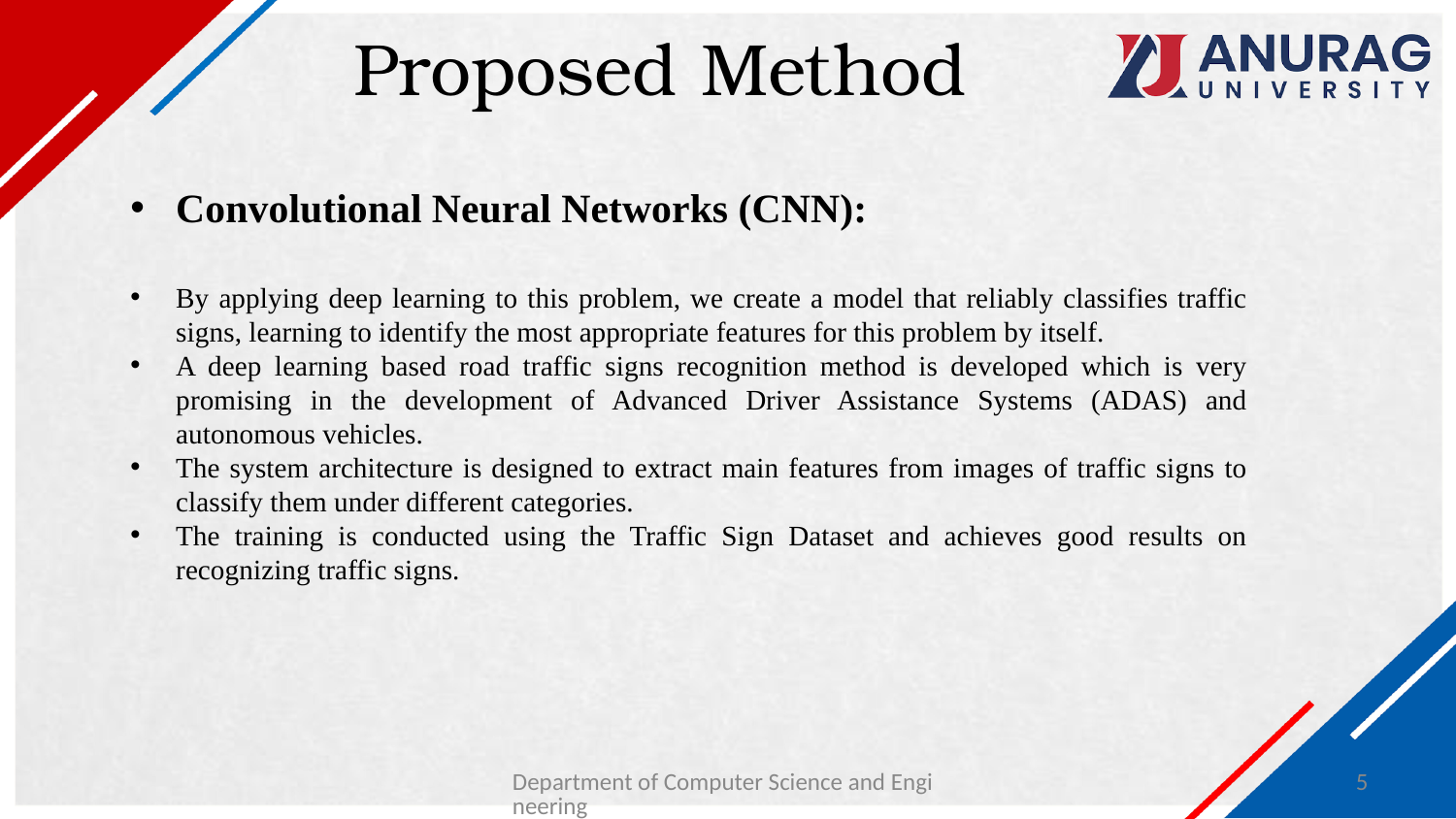

# Proposed Method
Convolutional Neural Networks (CNN):

By applying deep learning to this problem, we create a model that reliably classifies traffic signs, learning to identify the most appropriate features for this problem by itself.
A deep learning based road traffic signs recognition method is developed which is very promising in the development of Advanced Driver Assistance Systems (ADAS) and autonomous vehicles.
The system architecture is designed to extract main features from images of traffic signs to classify them under different categories.
The training is conducted using the Traffic Sign Dataset and achieves good results on recognizing traffic signs.

Department of Computer Science and Engineering
5